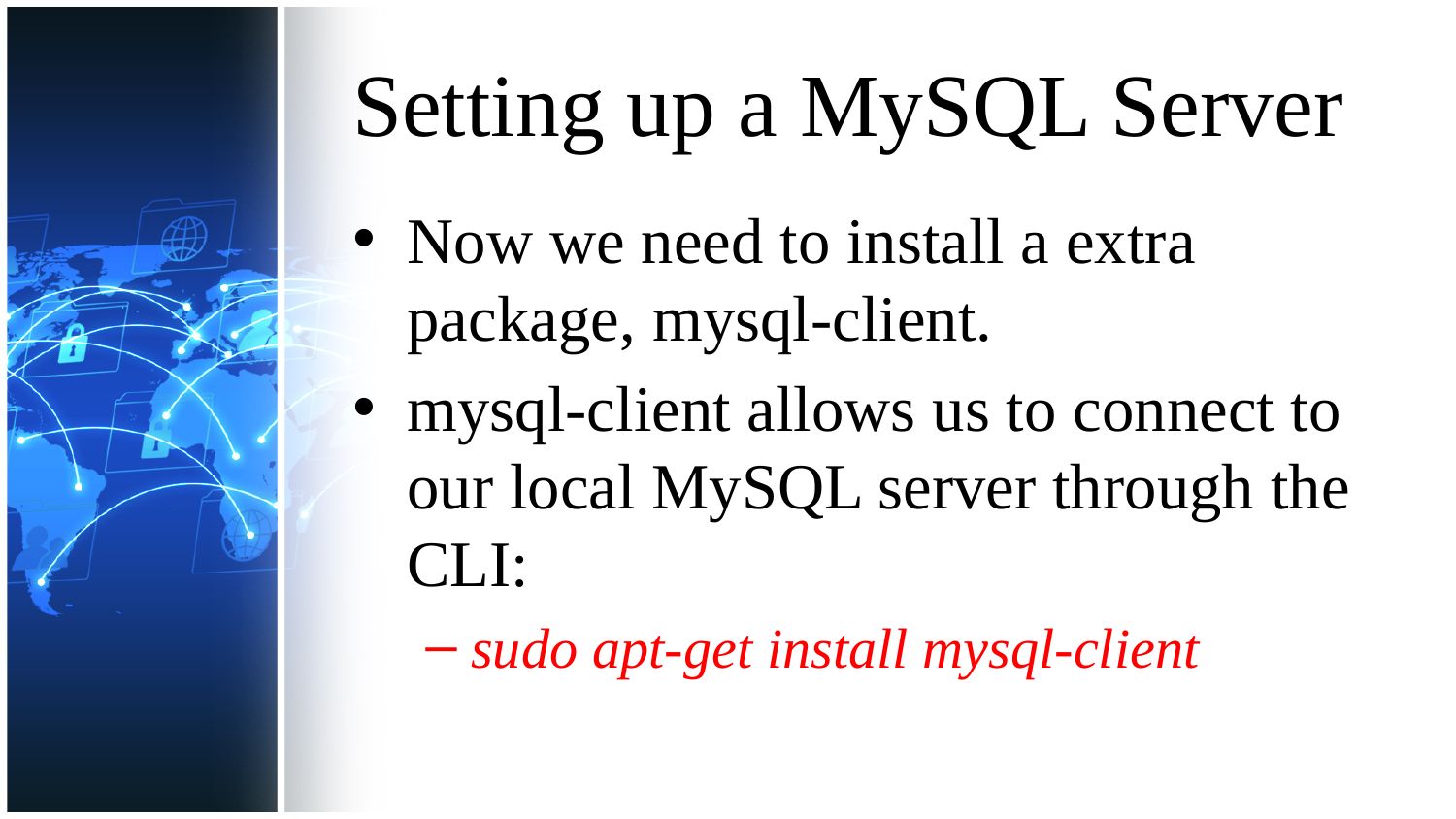

# Setting up a MySQL Server
Now we need to install a extra package, mysql-client.
mysql-client allows us to connect to our local MySQL server through the CLI:
sudo apt-get install mysql-client